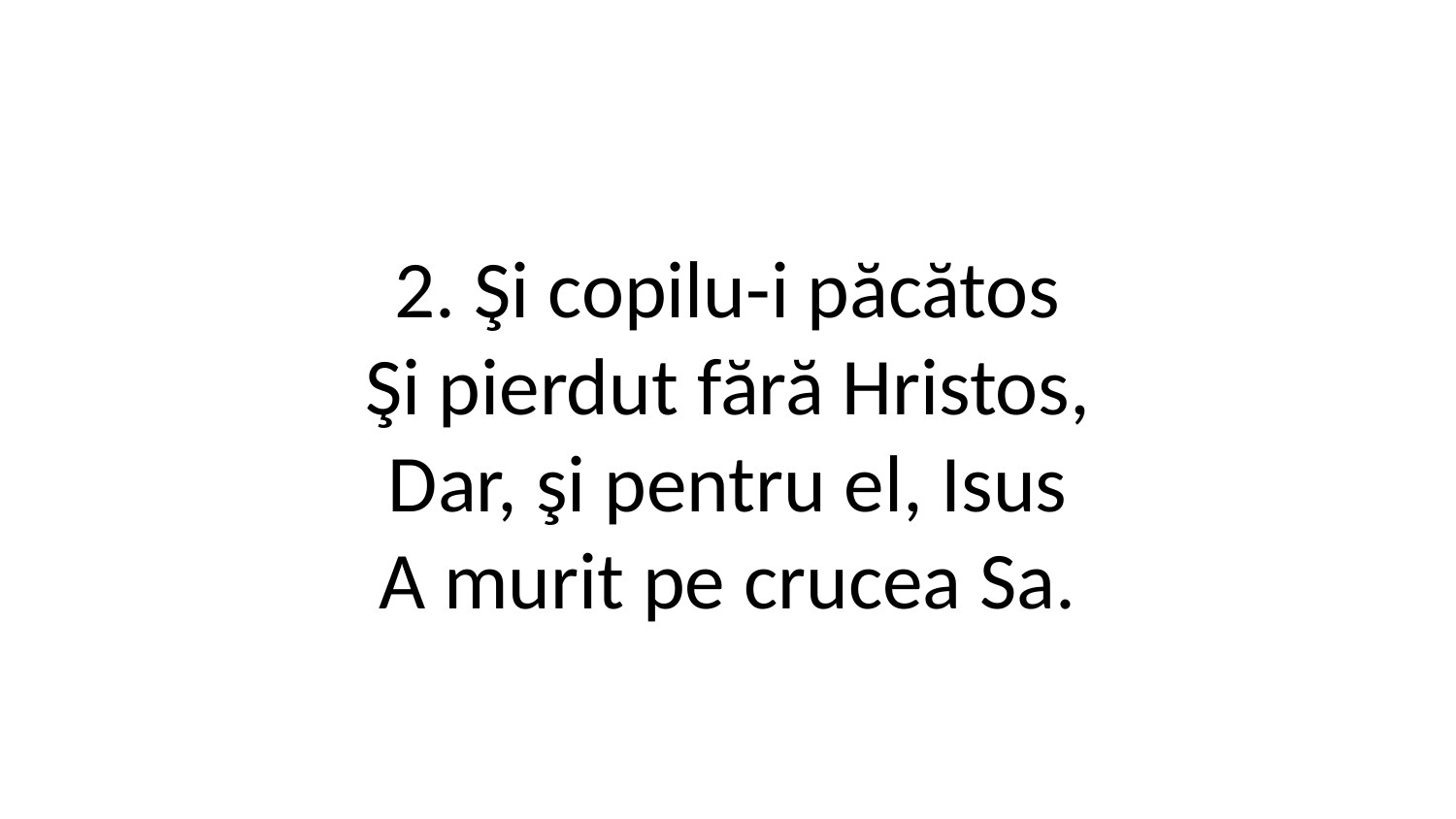

2. Şi copilu-i păcătos
Şi pierdut fără Hristos,
Dar, şi pentru el, Isus
A murit pe crucea Sa.